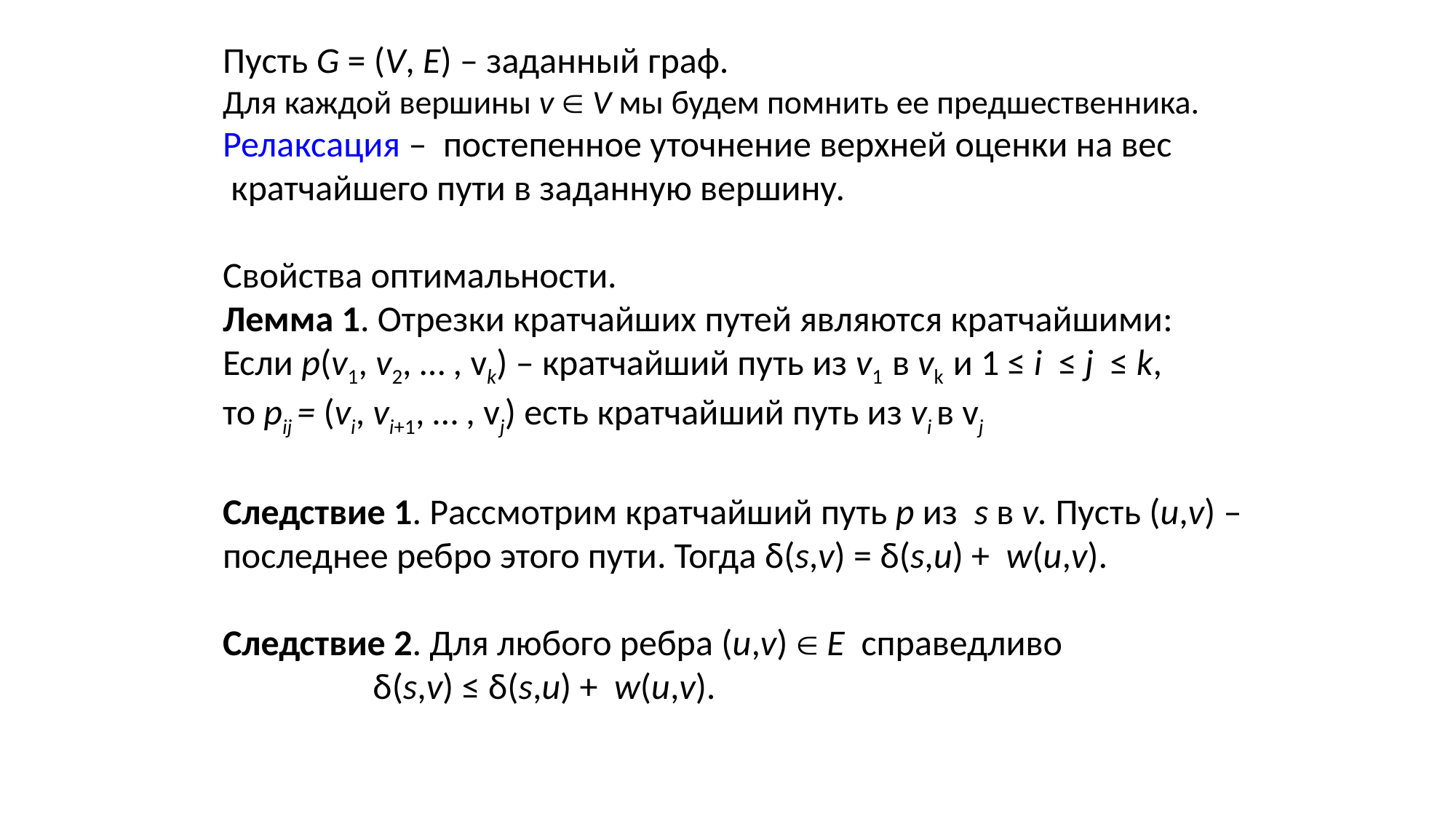

Пусть G = (V, E) – заданный граф.
Для каждой вершины v ∈ V мы будем помнить ее предшественника.
Релаксация –  постепенное уточнение верхней оценки на вес
 кратчайшего пути в заданную вершину.

Свойства оптимальности.
Лемма 1. Отрезки кратчайших путей являются кратчайшими:
Если p(v1, v2, … , vk) – кратчайший путь из v1  в vk  и 1 ≤ i  ≤ j  ≤ k,
то pij = (vi, vi+1, … , vj) есть кратчайший путь из vi в vj

Следствие 1. Рассмотрим кратчайший путь p из  s в v. Пусть (u,v) –
последнее ребро этого пути. Тогда δ(s,v) = δ(s,u) +  w(u,v).

Следствие 2. Для любого ребра (u,v) ∈ E  справедливо
		δ(s,v) ≤ δ(s,u) +  w(u,v).